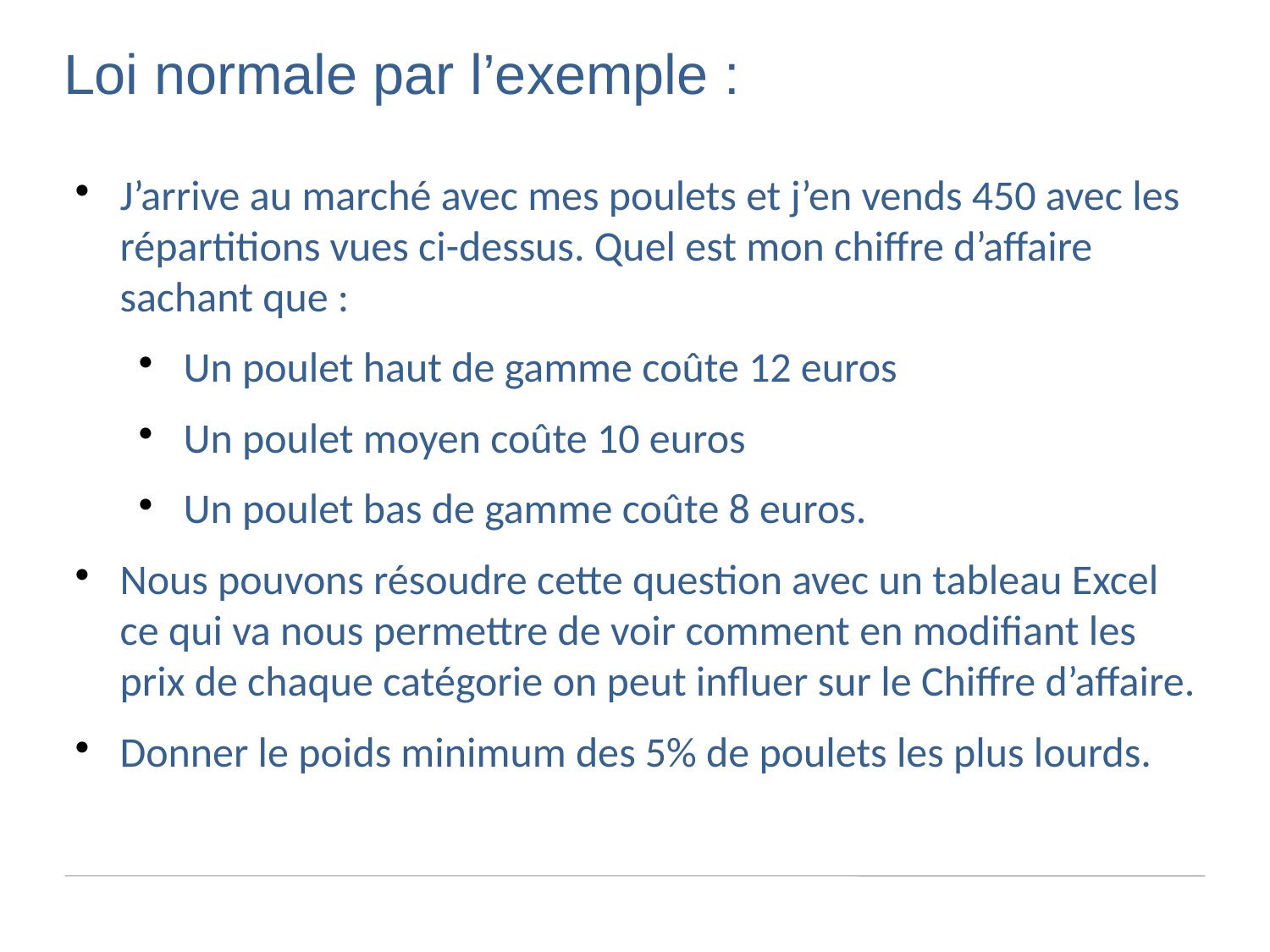

Loi normale par l’exemple :
J’arrive au marché avec mes poulets et j’en vends 450 avec les répartitions vues ci-dessus. Quel est mon chiffre d’affaire sachant que :
Un poulet haut de gamme coûte 12 euros
Un poulet moyen coûte 10 euros
Un poulet bas de gamme coûte 8 euros.
Nous pouvons résoudre cette question avec un tableau Excel ce qui va nous permettre de voir comment en modifiant les prix de chaque catégorie on peut influer sur le Chiffre d’affaire.
Donner le poids minimum des 5% de poulets les plus lourds.